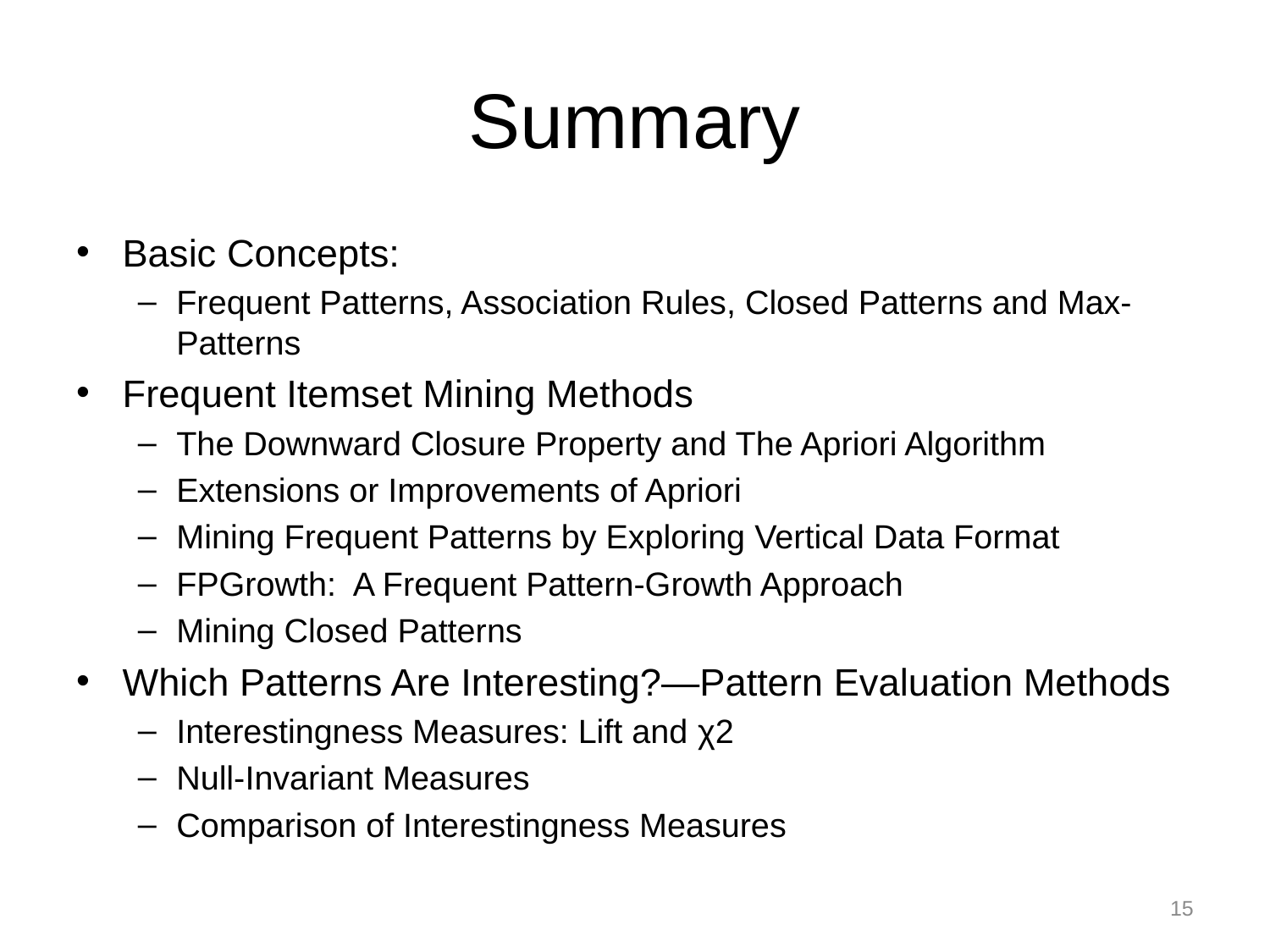

# Summary
Basic Concepts:
Frequent Patterns, Association Rules, Closed Patterns and Max-Patterns
Frequent Itemset Mining Methods
The Downward Closure Property and The Apriori Algorithm
Extensions or Improvements of Apriori
Mining Frequent Patterns by Exploring Vertical Data Format
FPGrowth:  A Frequent Pattern-Growth Approach
Mining Closed Patterns
Which Patterns Are Interesting?—Pattern Evaluation Methods
Interestingness Measures: Lift and χ2
Null-Invariant Measures
Comparison of Interestingness Measures
15